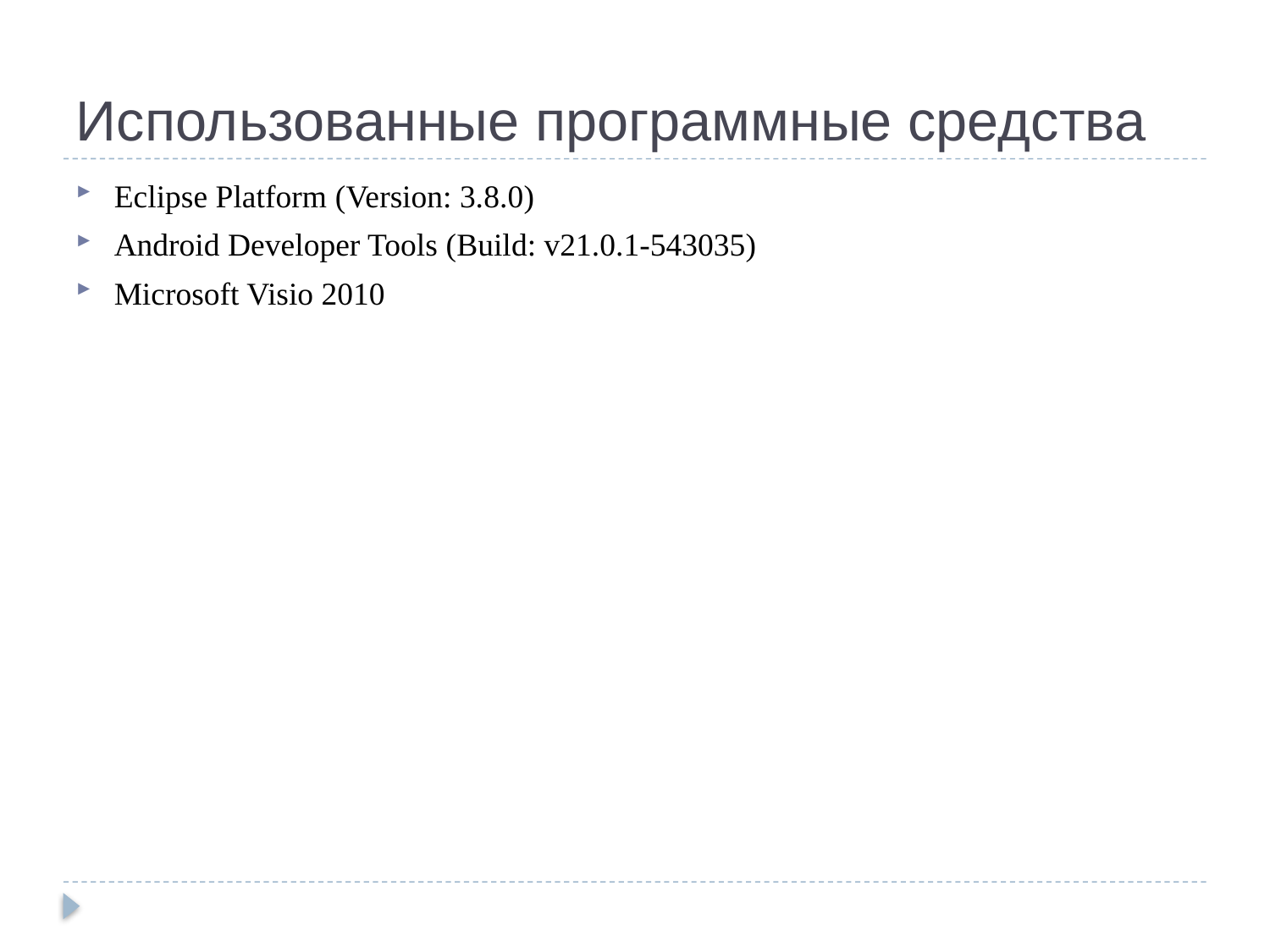

# Использованные программные средства
Eclipse Platform (Version: 3.8.0)
Android Developer Tools (Build: v21.0.1-543035)
Microsoft Visio 2010